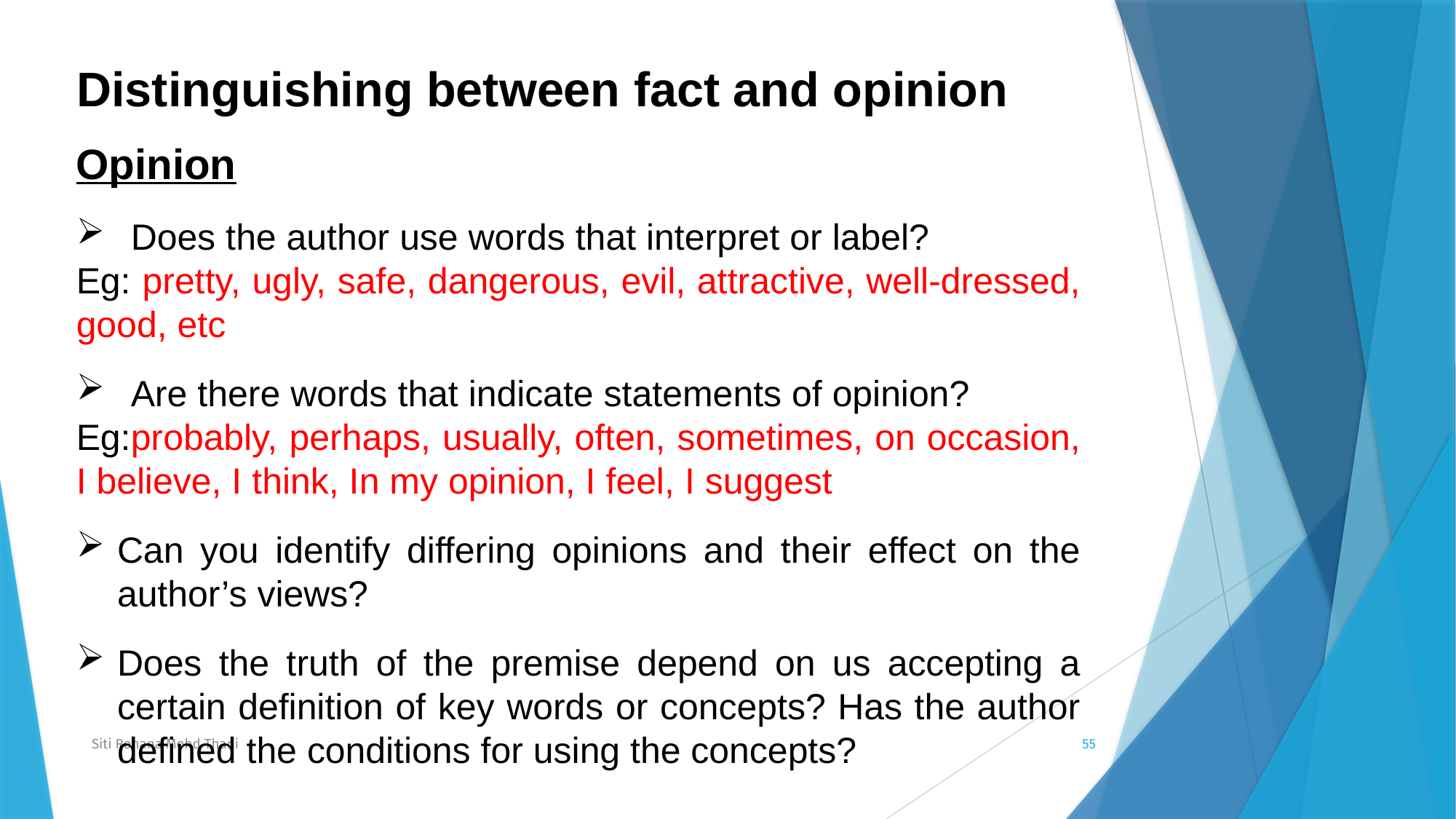

# Distinguishing between fact and opinion
Opinion

Does the author use words that interpret or label?
Eg: pretty, ugly, safe, dangerous, evil, attractive, well-dressed, good, etc

Are there words that indicate statements of opinion?
Eg:probably, perhaps, usually, often, sometimes, on occasion, I believe, I think, In my opinion, I feel, I suggest

Can you identify differing opinions and their effect on the author’s views?

Does the truth of the premise depend on us accepting a certain definition of key words or concepts? Has the author defined the conditions for using the concepts?

Siti Rohana Mohd Thani
55